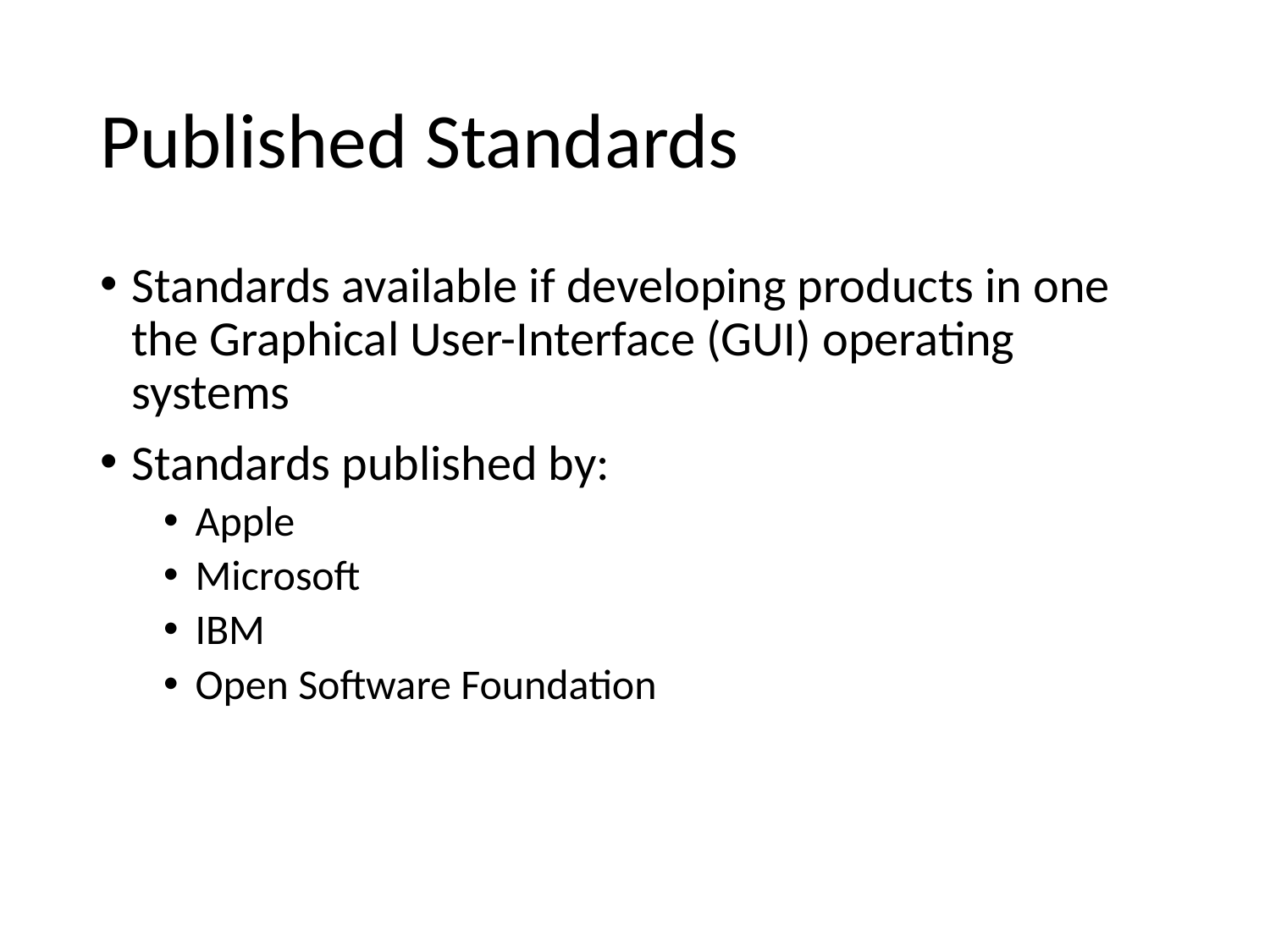

# Published Standards
Standards available if developing products in one the Graphical User-Interface (GUI) operating systems
Standards published by:
Apple
Microsoft
IBM
Open Software Foundation